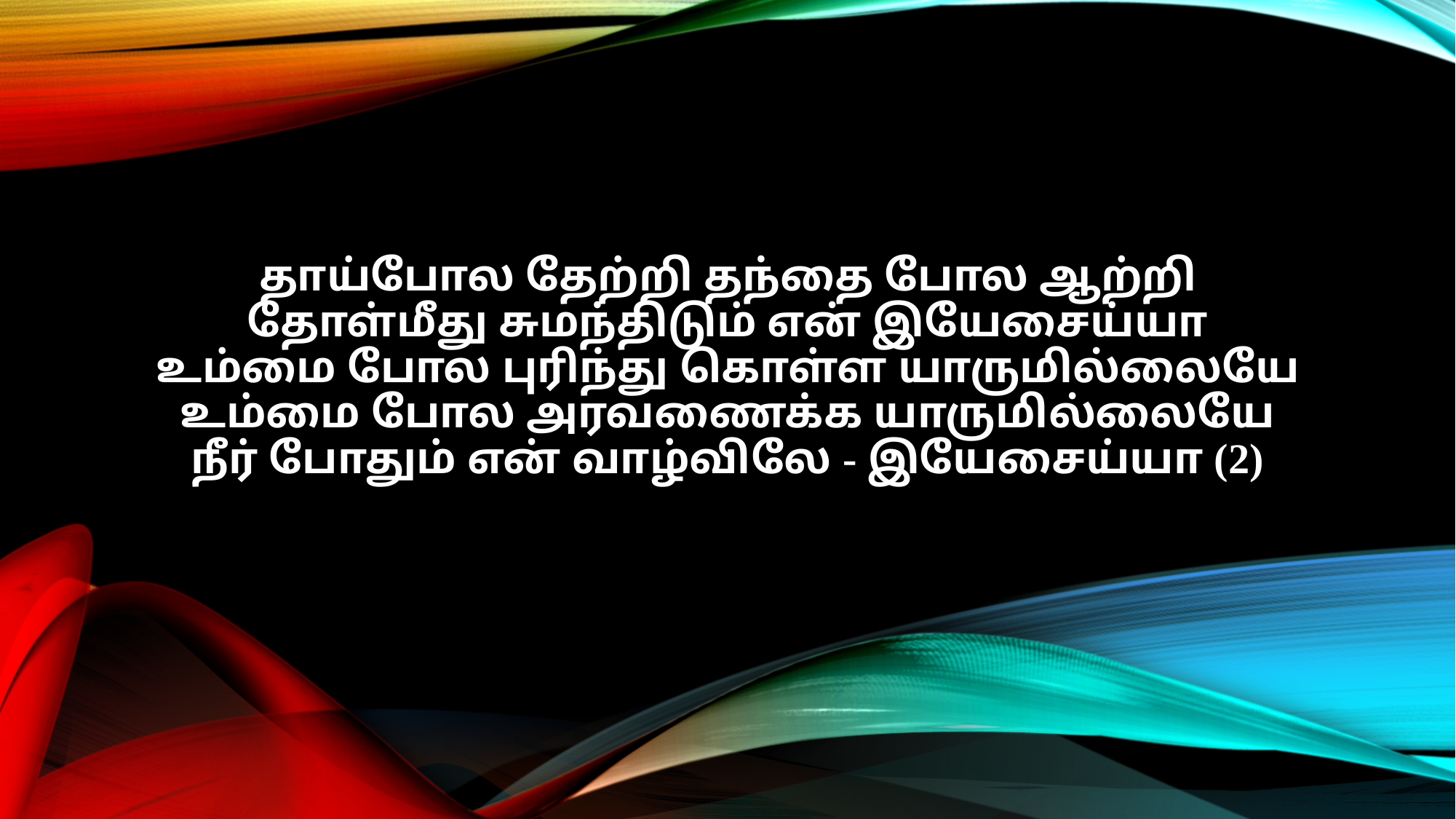

தாய்போல தேற்றி தந்தை போல ஆற்றி
தோள்மீது சுமந்திடும் என் இயேசைய்யா
உம்மை போல புரிந்து கொள்ள யாருமில்லையே
உம்மை போல அரவணைக்க யாருமில்லையே
நீர் போதும் என் வாழ்விலே - இயேசைய்யா (2)